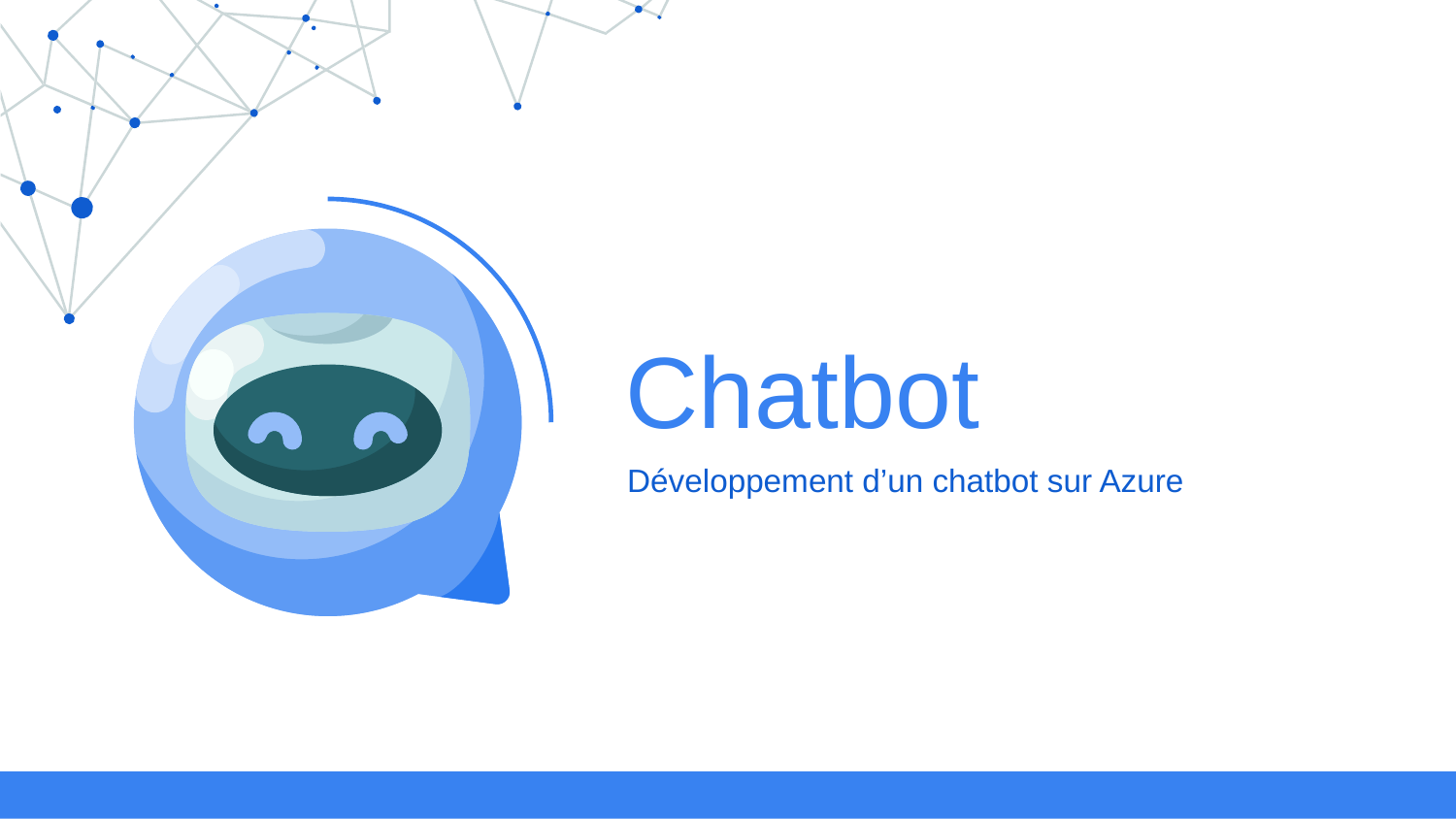

# Chatbot
Développement d’un chatbot sur Azure